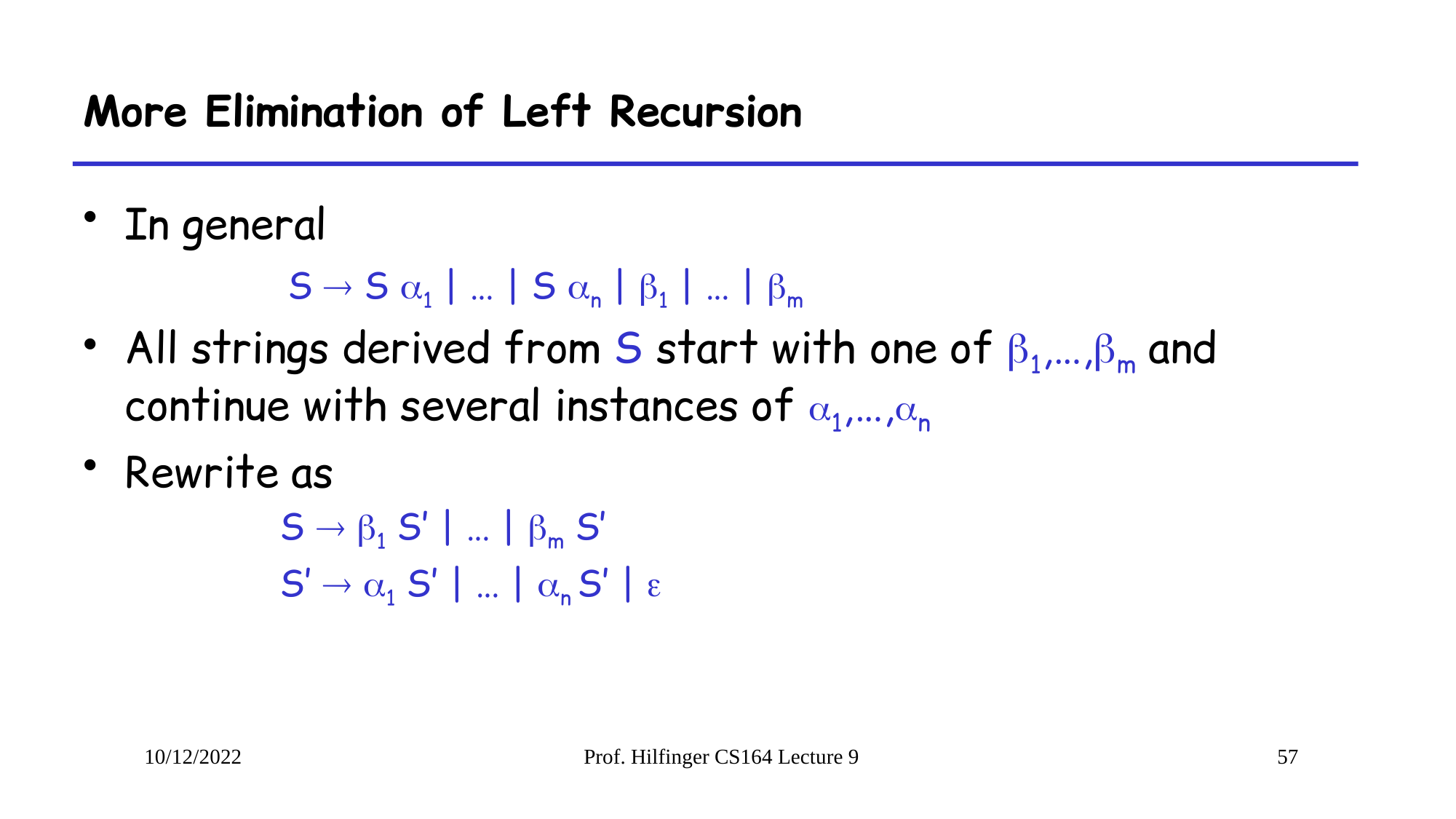

# More Elimination of Left Recursion
In general
                  S → S α1 | … | S αn | β1 | … | βm
All strings derived from S start with one of β1,…,βm and continue with several instances of α1,…,αn
Rewrite as
             S → β1 S’ | … | βm S’
             S’ → α1 S’ | … | αn S’ | ε
10/12/2022
Prof. Hilfinger CS164 Lecture 9
57